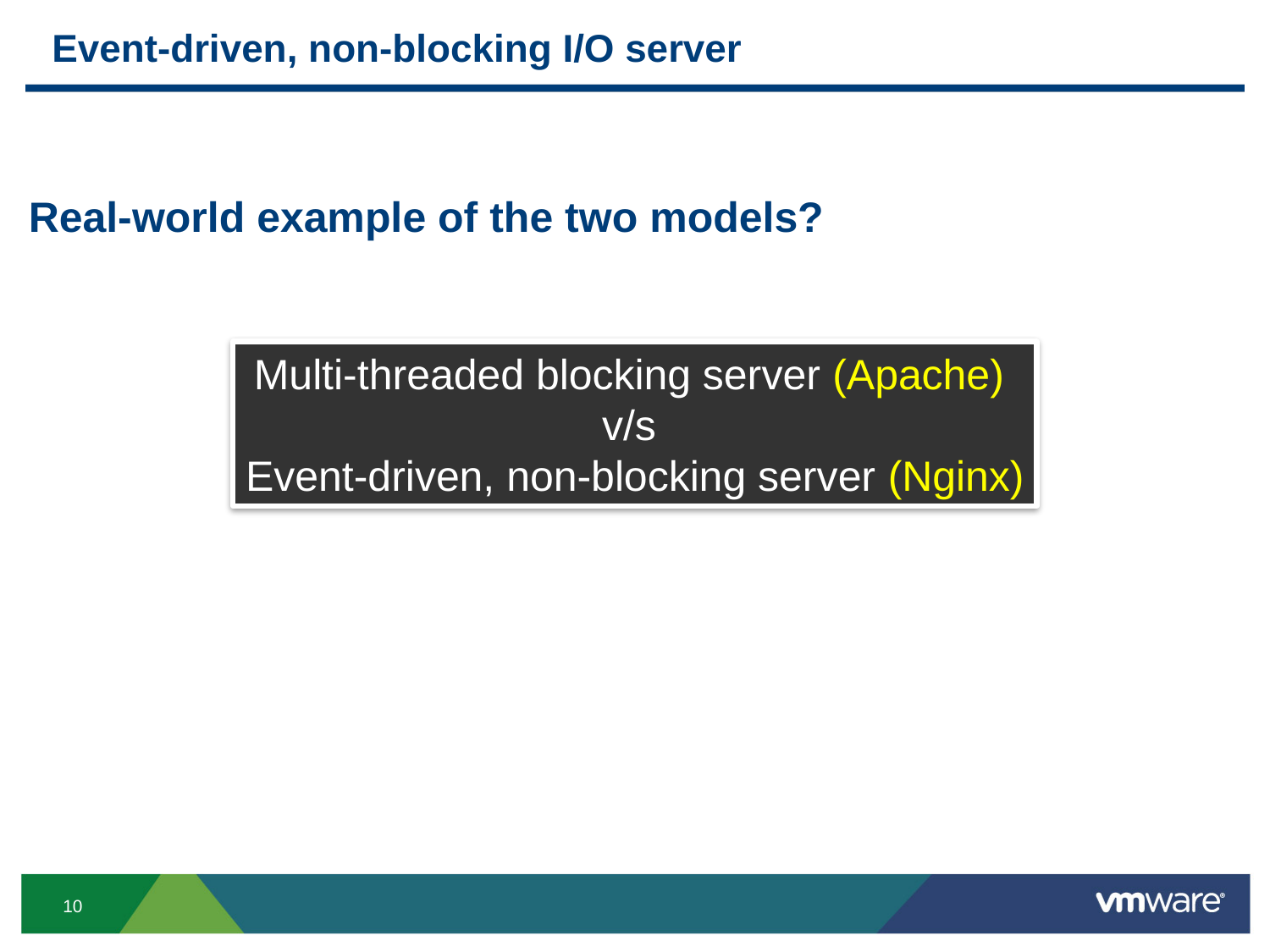

# Event-driven, non-blocking I/O server
Real-world example of the two models?
Multi-threaded blocking server (Apache)
v/s
Event-driven, non-blocking server (Nginx)